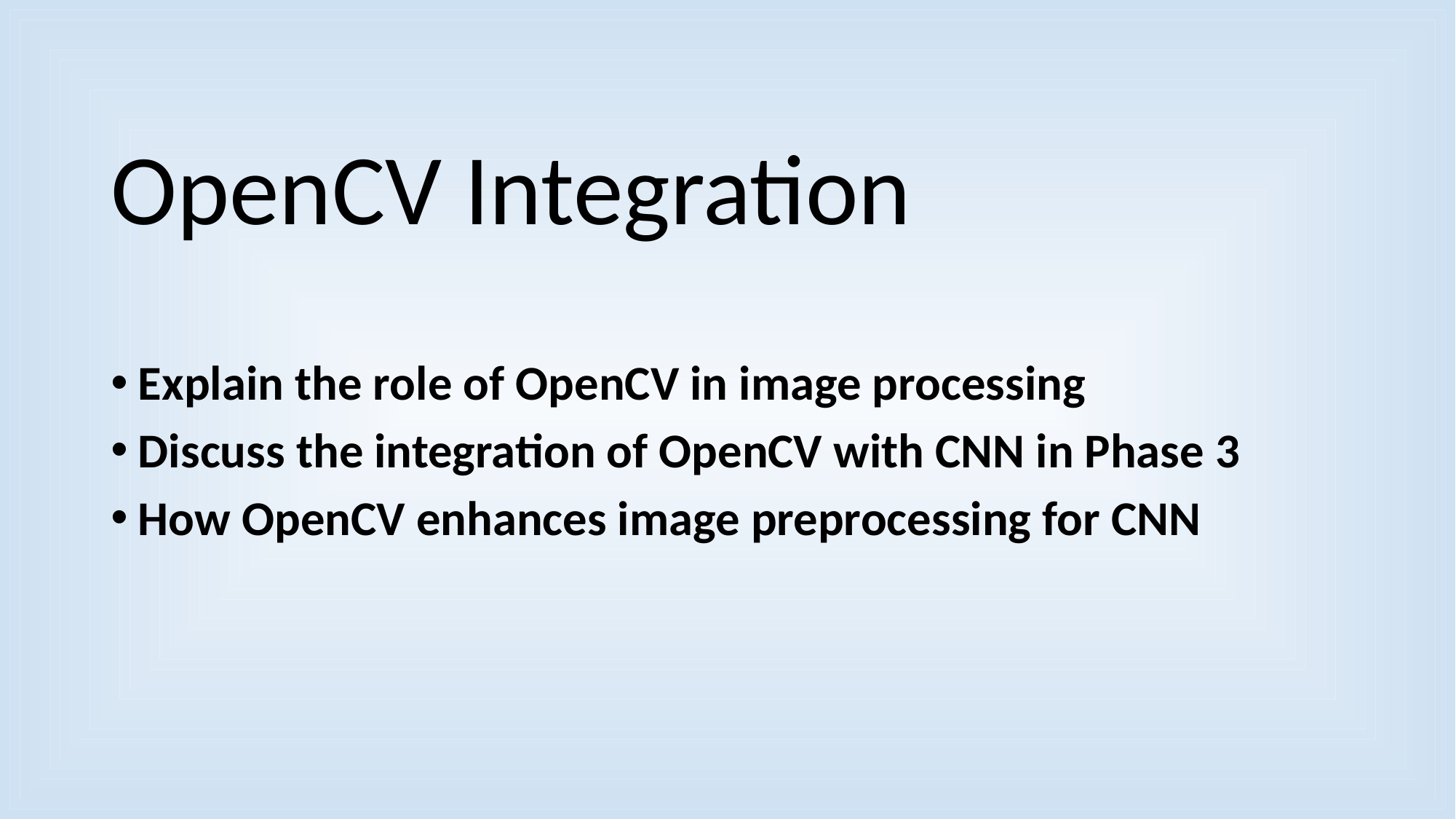

# OpenCV Integration
Explain the role of OpenCV in image processing
Discuss the integration of OpenCV with CNN in Phase 3
How OpenCV enhances image preprocessing for CNN